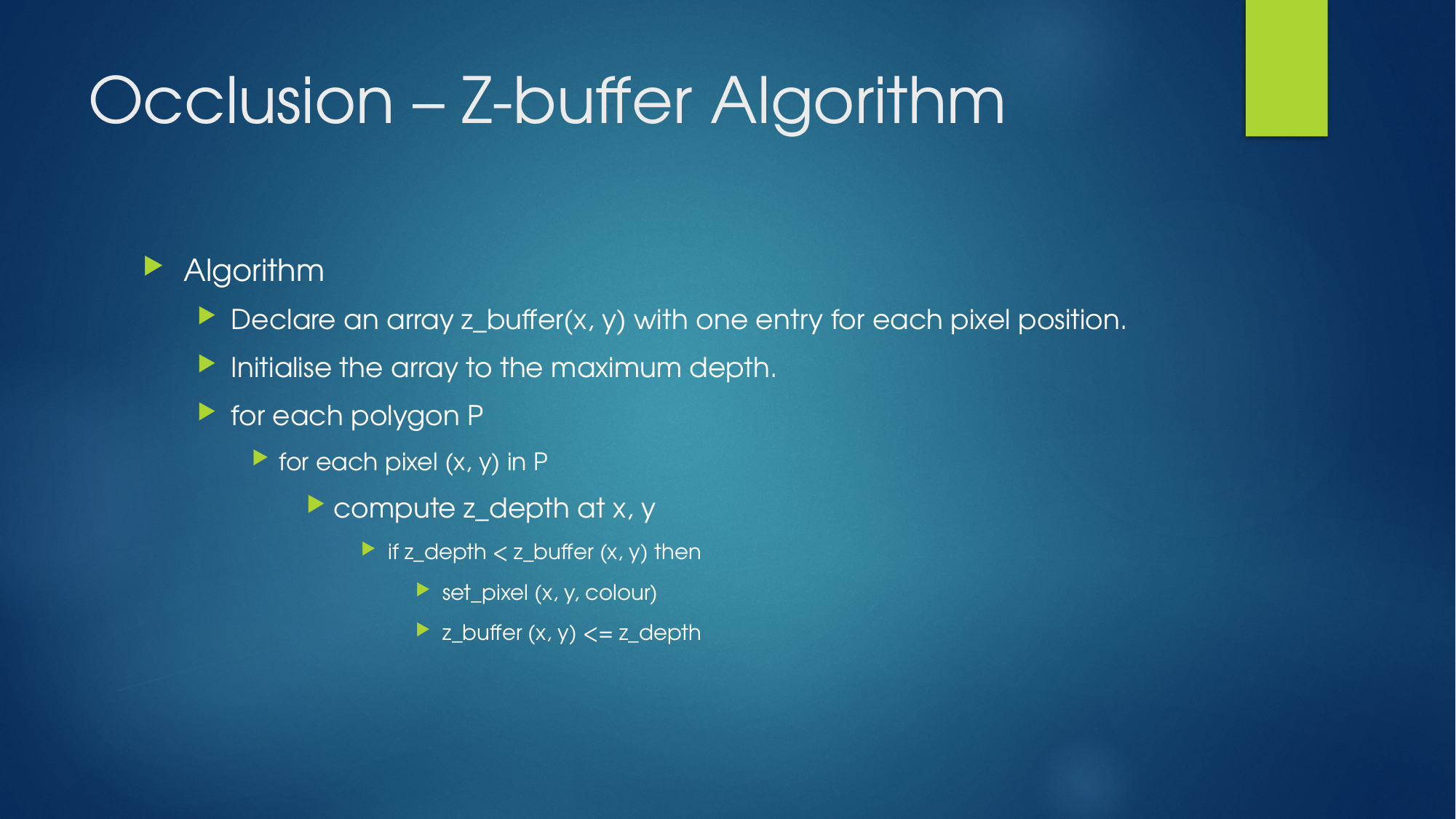

# Occlusion – Z-buffer Algorithm
Algorithm
Declare an array z_buffer(x, y) with one entry for each pixel position.
Initialise the array to the maximum depth.
for each polygon P
for each pixel (x, y) in P
compute z_depth at x, y
if z_depth < z_buffer (x, y) then
set_pixel (x, y, colour)
z_buffer (x, y) <= z_depth